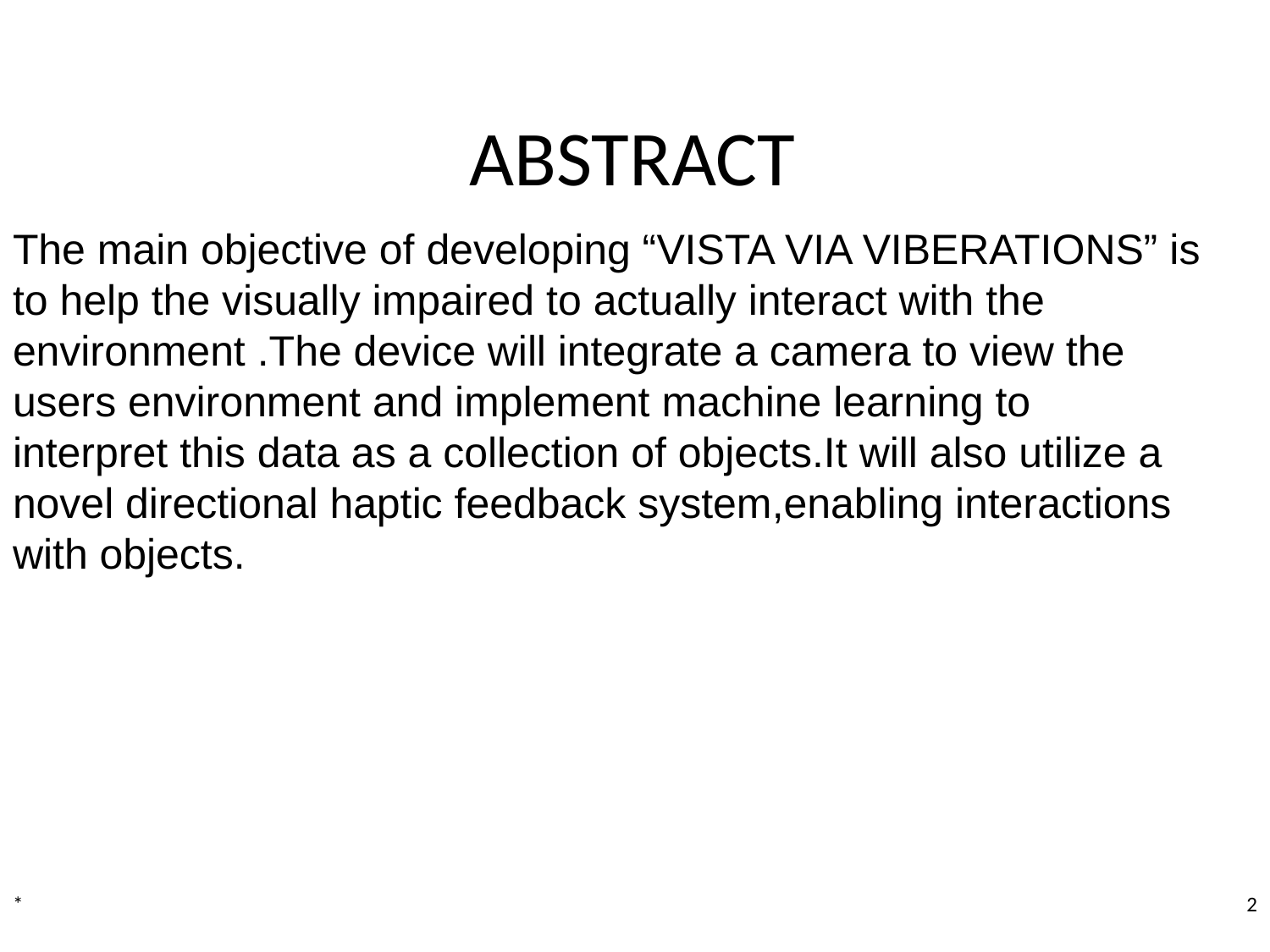

# ABSTRACT
The main objective of developing “VISTA VIA VIBERATIONS” is
to help the visually impaired to actually interact with the environment .The device will integrate a camera to view the
users environment and implement machine learning to
interpret this data as a collection of objects.It will also utilize a novel directional haptic feedback system,enabling interactions with objects.
*
2